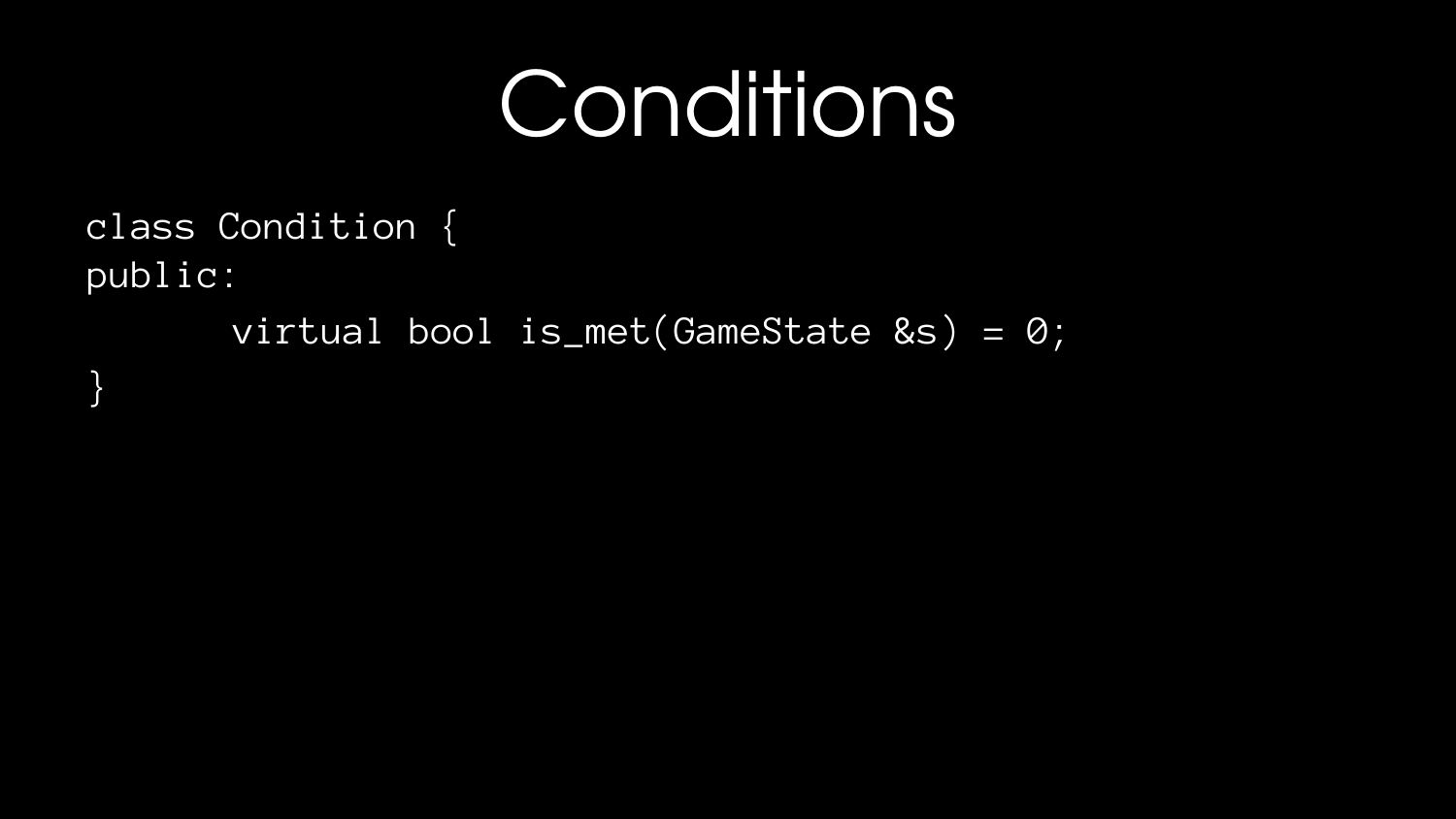

# Conditions
class Condition {
public:
	virtual bool is_met(GameState &s) = 0;
}